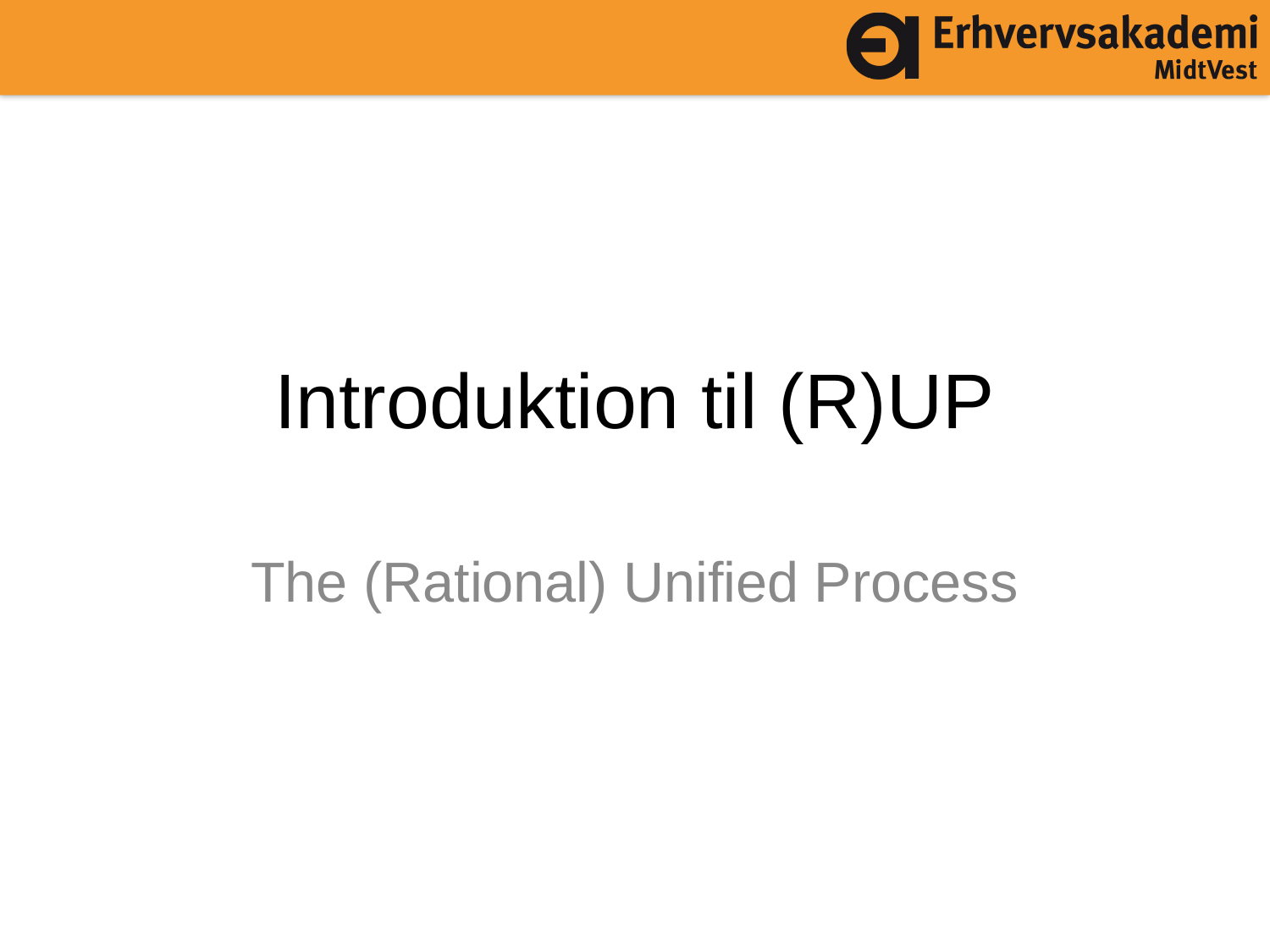

# Introduktion til (R)UP
The (Rational) Unified Process